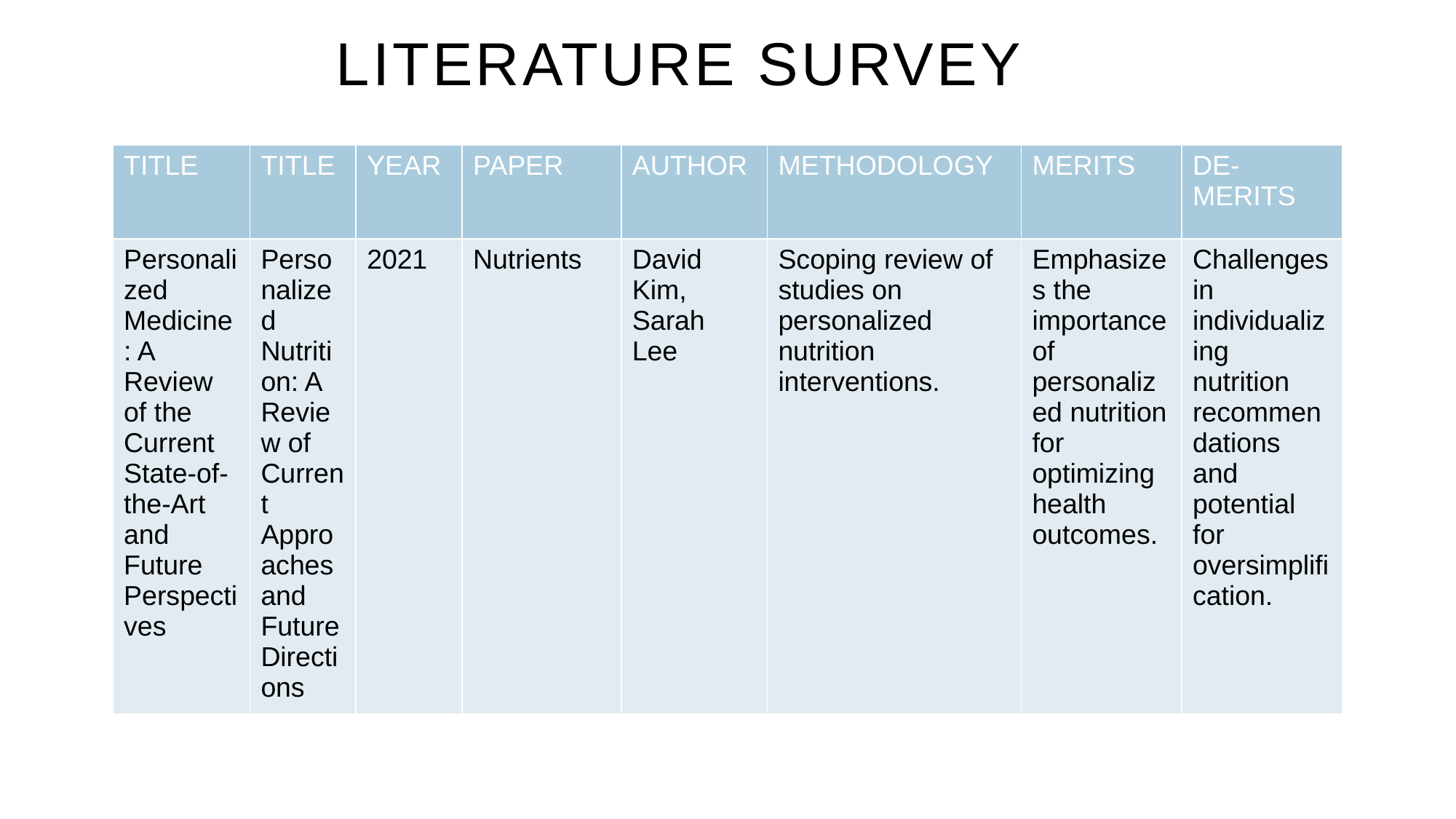

# Literature survey
| TITLE | TITLE | YEAR | PAPER | AUTHOR | METHODOLOGY | MERITS | DE-MERITS |
| --- | --- | --- | --- | --- | --- | --- | --- |
| Personalized Medicine: A Review of the Current State-of-the-Art and Future Perspectives | Personalized Nutrition: A Review of Current Approaches and Future Directions | 2021 | Nutrients | David Kim, Sarah Lee | Scoping review of studies on personalized nutrition interventions. | Emphasizes the importance of personalized nutrition for optimizing health outcomes. | Challenges in individualizing nutrition recommendations and potential for oversimplification. |